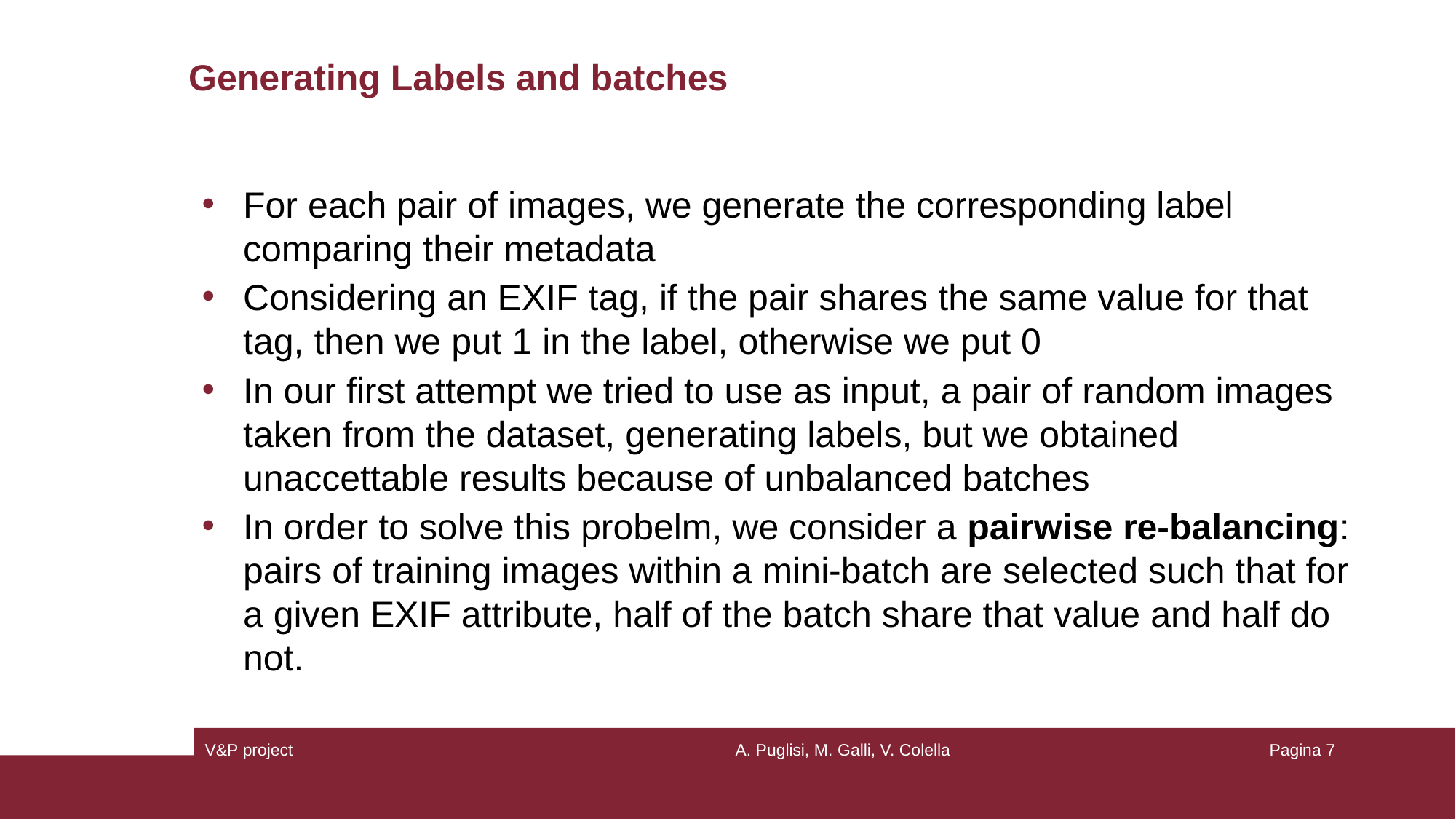

# Generating Labels and batches
For each pair of images, we generate the corresponding label comparing their metadata
Considering an EXIF tag, if the pair shares the same value for that tag, then we put 1 in the label, otherwise we put 0
In our first attempt we tried to use as input, a pair of random images taken from the dataset, generating labels, but we obtained unaccettable results because of unbalanced batches
In order to solve this probelm, we consider a pairwise re-balancing: pairs of training images within a mini-batch are selected such that for a given EXIF attribute, half of the batch share that value and half do not.

V&P project
A. Puglisi, M. Galli, V. Colella
Pagina 7